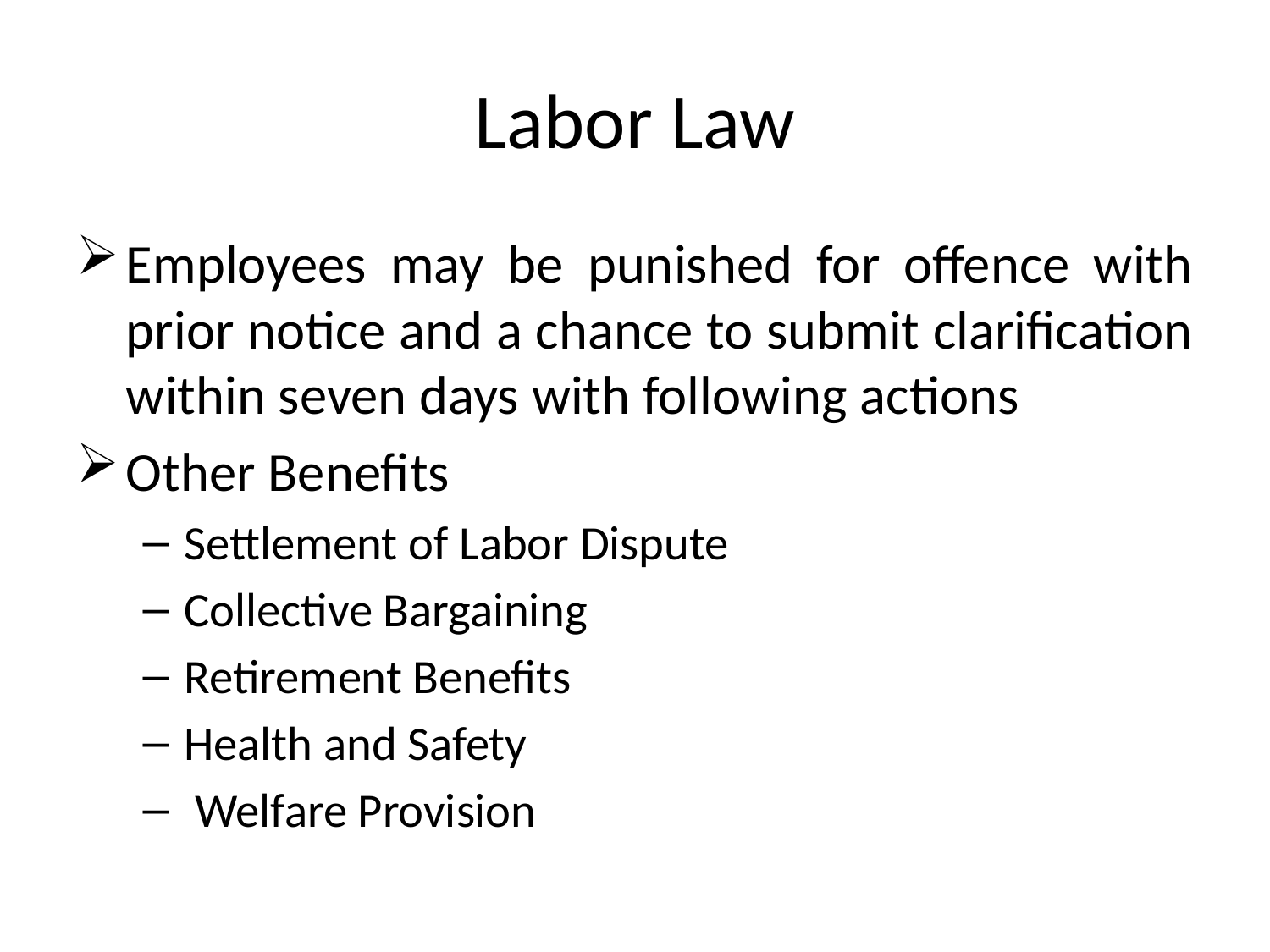

# Labor Law
Employees may be punished for offence with prior notice and a chance to submit clarification within seven days with following actions
Other Benefits
Settlement of Labor Dispute
Collective Bargaining
Retirement Benefits
Health and Safety
 Welfare Provision